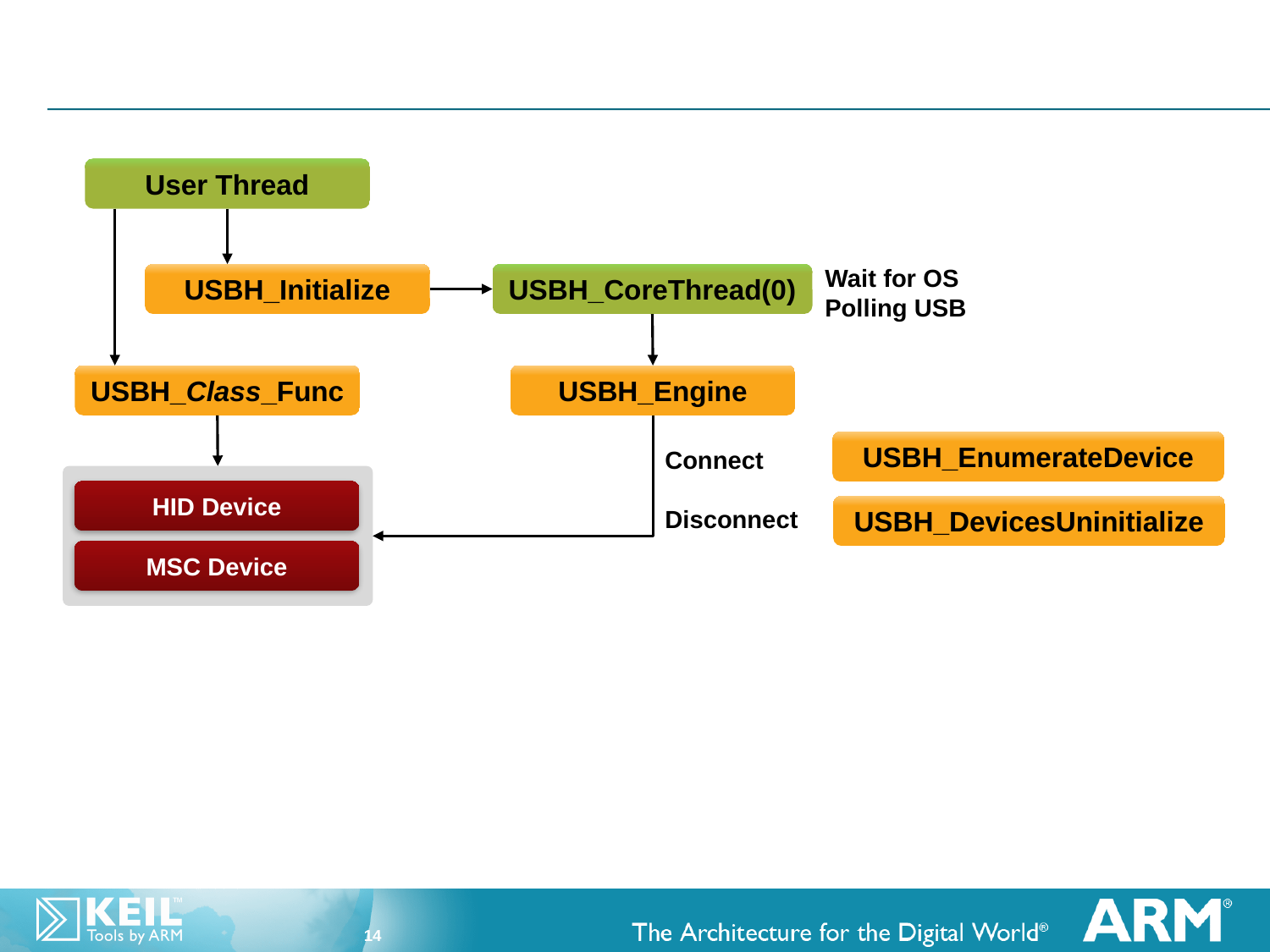

User Thread
Wait for OS
Polling USB
USBH_Initialize
USBH_CoreThread(0)
USBH_Class_Func
USBH_Engine
USBH_EnumerateDevice
Connect

Disconnect

HID Device
USBH_DevicesUninitialize
MSC Device